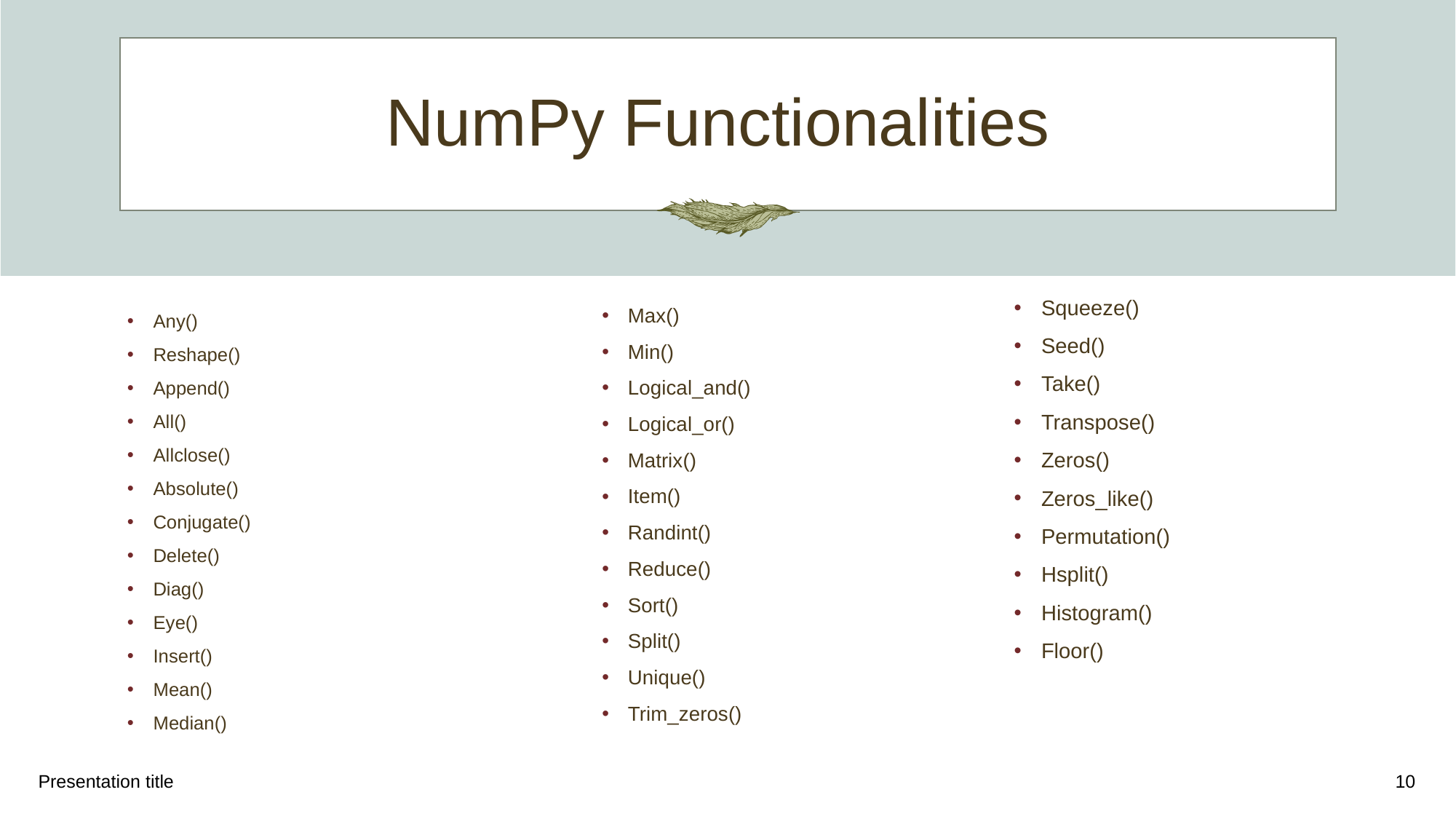

# NumPy Functionalities
Squeeze()
Seed()
Take()
Transpose()
Zeros()
Zeros_like()
Permutation()
Hsplit()
Histogram()
Floor()

Max()
Min()
Logical_and()
Logical_or()
Matrix()
Item()
Randint()
Reduce()
Sort()
Split()
Unique()
Trim_zeros()

Any()
Reshape()
Append()
All()
Allclose()
Absolute()
Conjugate()
Delete()
Diag()
Eye()
Insert()
Mean()
Median()

Presentation title
10